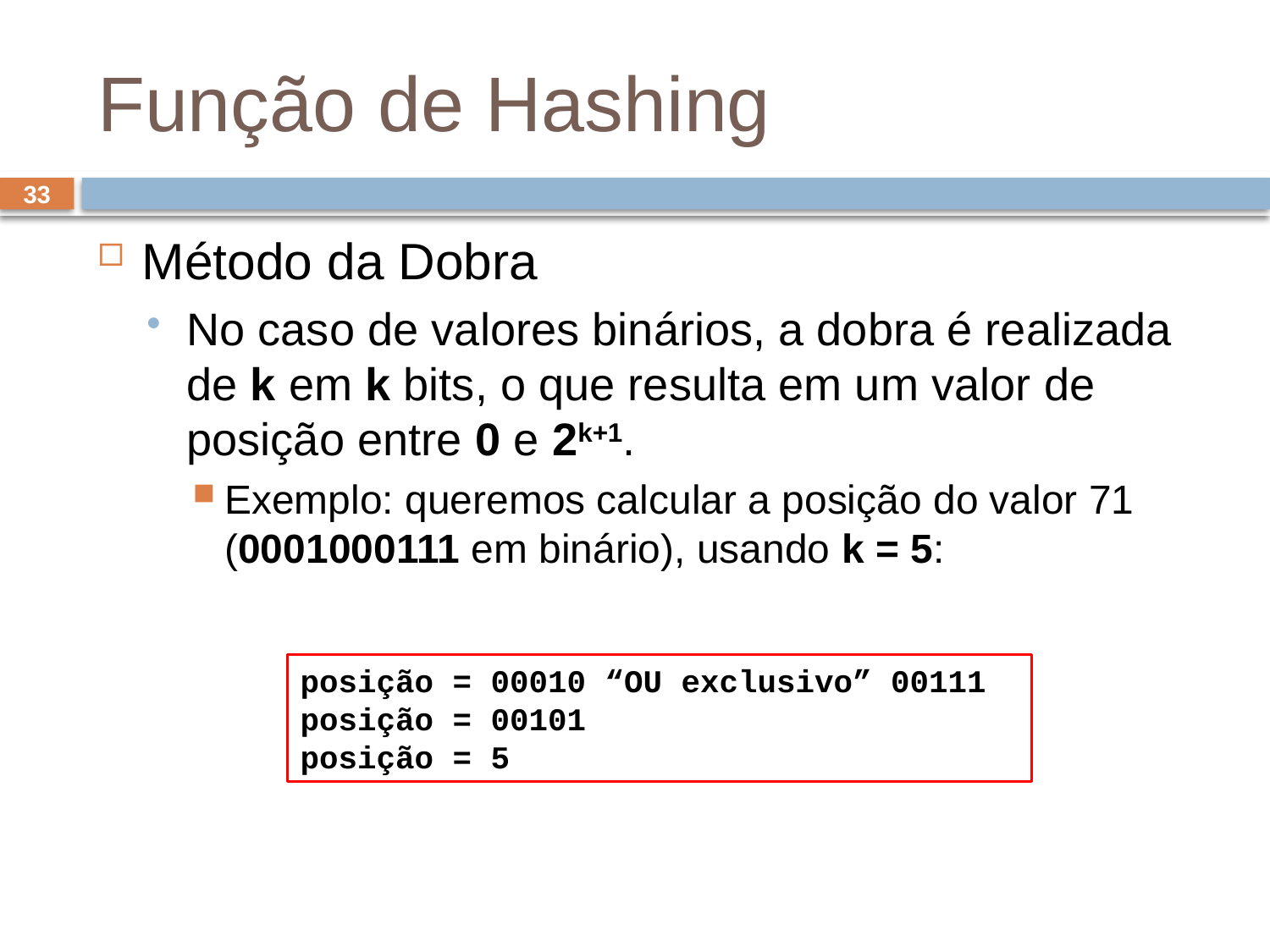

# Função de Hashing
33
Método da Dobra
No caso de valores binários, a dobra é realizada de k em k bits, o que resulta em um valor de posição entre 0 e 2k+1.
Exemplo: queremos calcular a posição do valor 71 (0001000111 em binário), usando k = 5:
posição = 00010 “OU exclusivo” 00111
posição = 00101
posição = 5